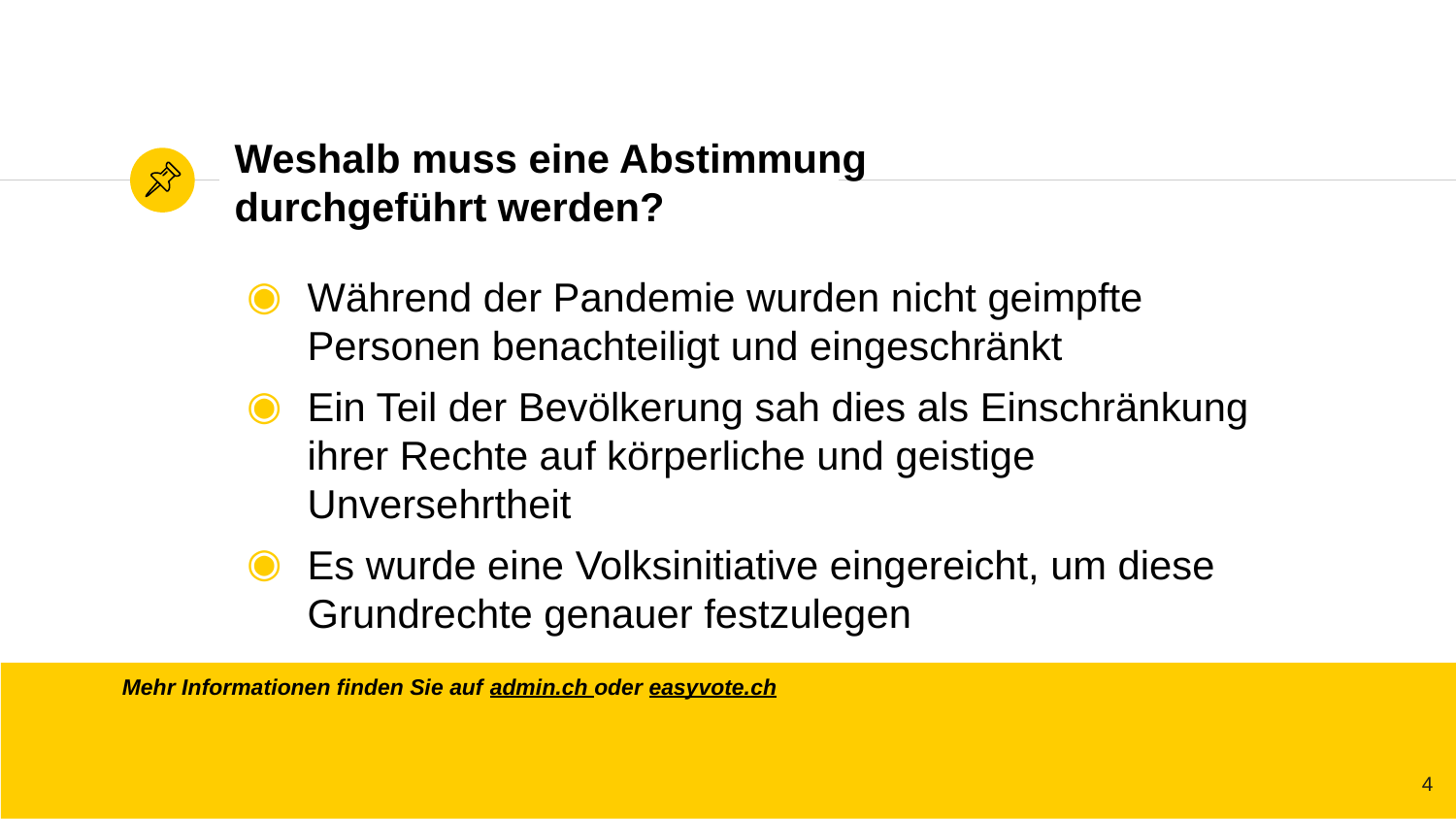

# Weshalb muss eine Abstimmung durchgeführt werden?

Während der Pandemie wurden nicht geimpfte Personen benachteiligt und eingeschränkt
Ein Teil der Bevölkerung sah dies als Einschränkung ihrer Rechte auf körperliche und geistige Unversehrtheit
Es wurde eine Volksinitiative eingereicht, um diese Grundrechte genauer festzulegen

Mehr Informationen finden Sie auf admin.ch oder easyvote.ch

4